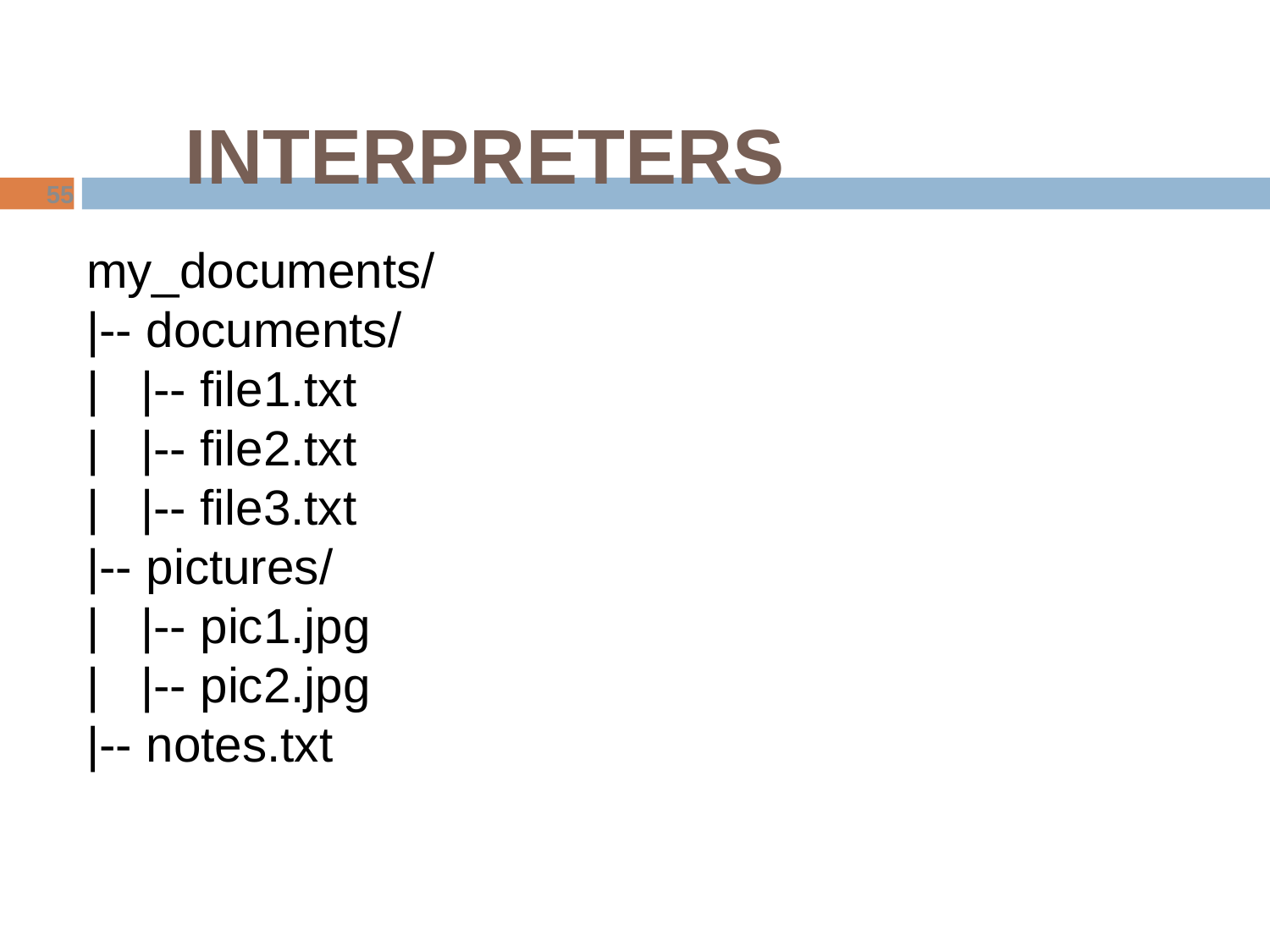

55
        INTERPRETERS
my_documents/
|-- documents/
|   |-- file1.txt
|   |-- file2.txt
|   |-- file3.txt
|-- pictures/
|   |-- pic1.jpg
|   |-- pic2.jpg
|-- notes.txt